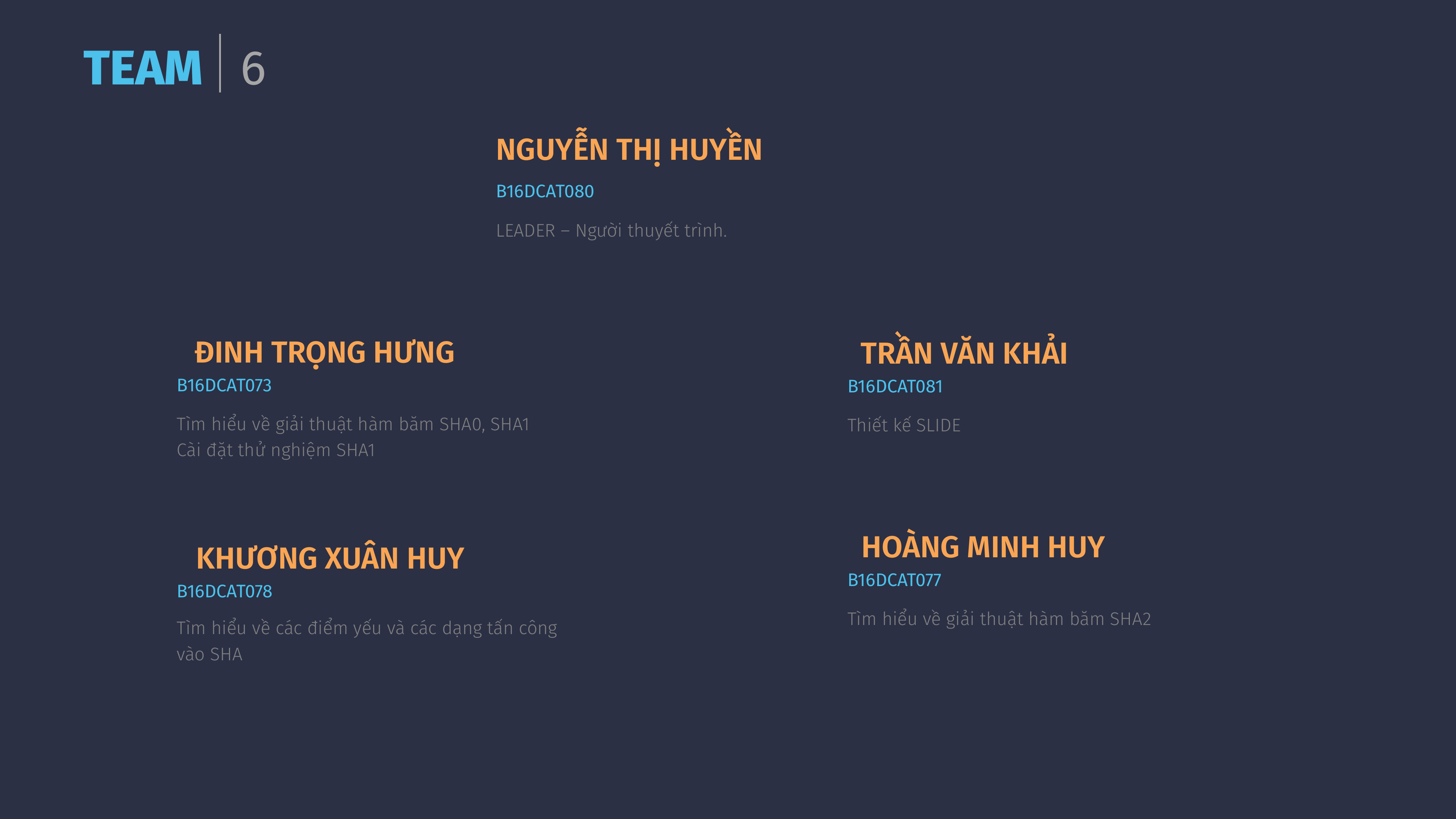

6
TEAM
NGUYỄN THỊ HUYỀN
B16DCAT080
LEADER – Người thuyết trình.
ĐINH TRỌNG HƯNG
TRẦN VĂN KHẢI
B16DCAT073
B16DCAT081
Tìm hiểu về giải thuật hàm băm SHA0, SHA1
Cài đặt thử nghiệm SHA1
Thiết kế SLIDE
HOÀNG MINH HUY
KHƯƠNG XUÂN HUY
B16DCAT077
B16DCAT078
Tìm hiểu về giải thuật hàm băm SHA2
Tìm hiểu về các điểm yếu và các dạng tấn công vào SHA